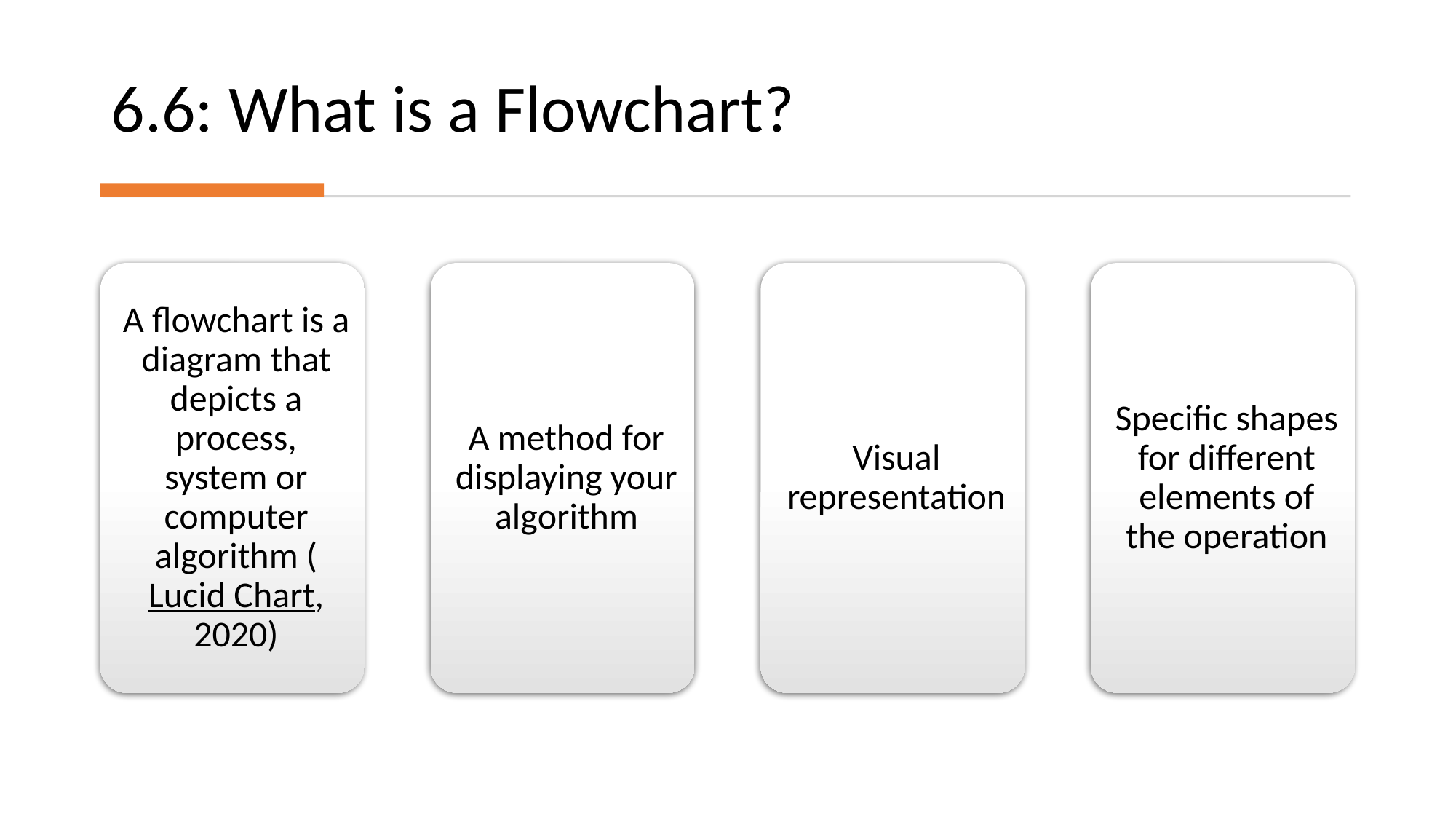

# 6.6: What is a Flowchart?

A flowchart is a diagram that depicts a process, system or computer algorithm (Lucid Chart, 2020)
A method for displaying your algorithm
Visual representation
Specific shapes for different elements of the operation